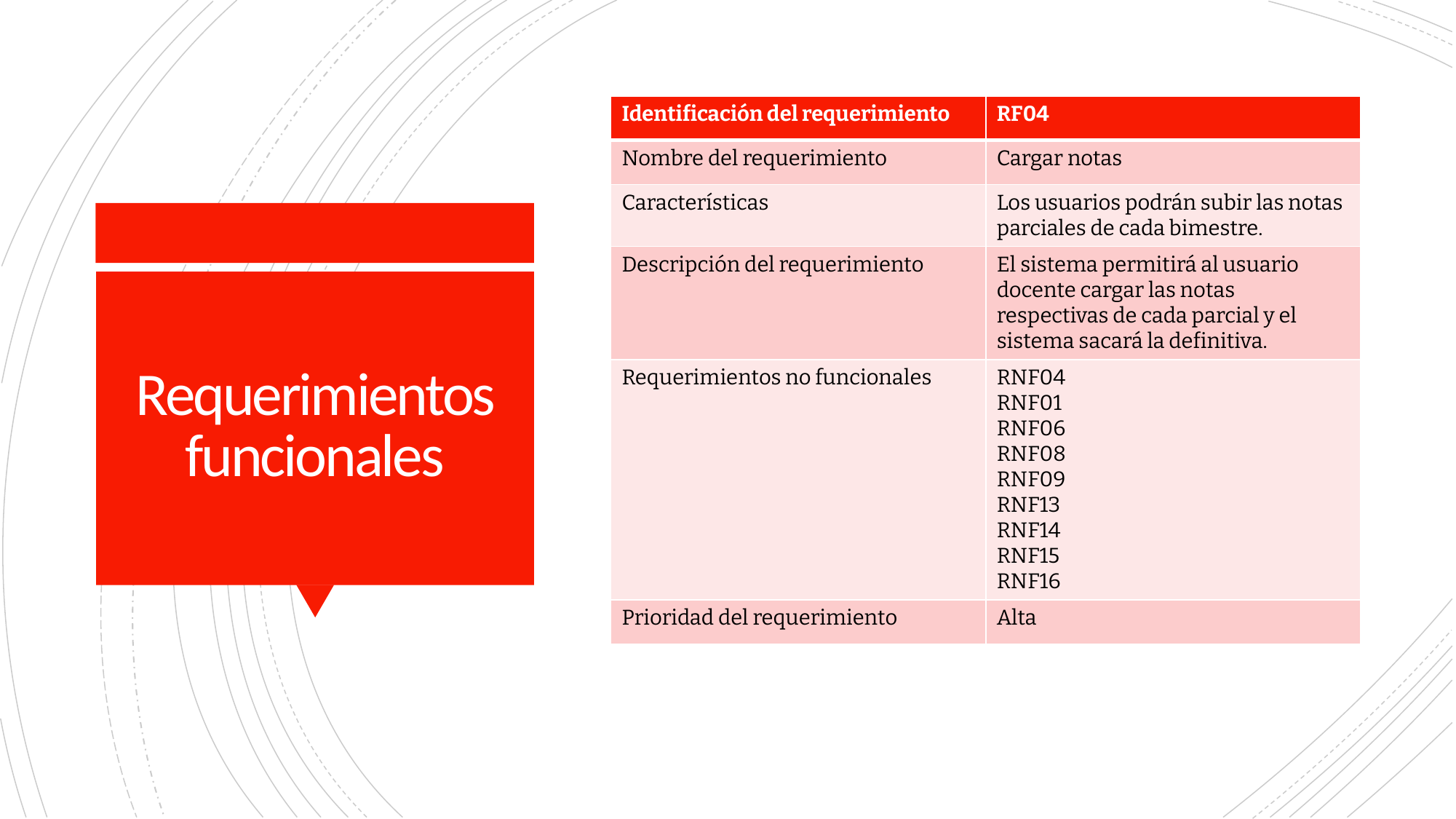

| Identificación del requerimiento | RF04 |
| --- | --- |
| Nombre del requerimiento | Cargar notas |
| Características | Los usuarios podrán subir las notas parciales de cada bimestre. |
| Descripción del requerimiento | El sistema permitirá al usuario docente cargar las notas respectivas de cada parcial y el sistema sacará la definitiva. |
| Requerimientos no funcionales | RNF04 RNF01 RNF06 RNF08 RNF09 RNF13 RNF14 RNF15 RNF16 |
| Prioridad del requerimiento | Alta |
# Requerimientos funcionales